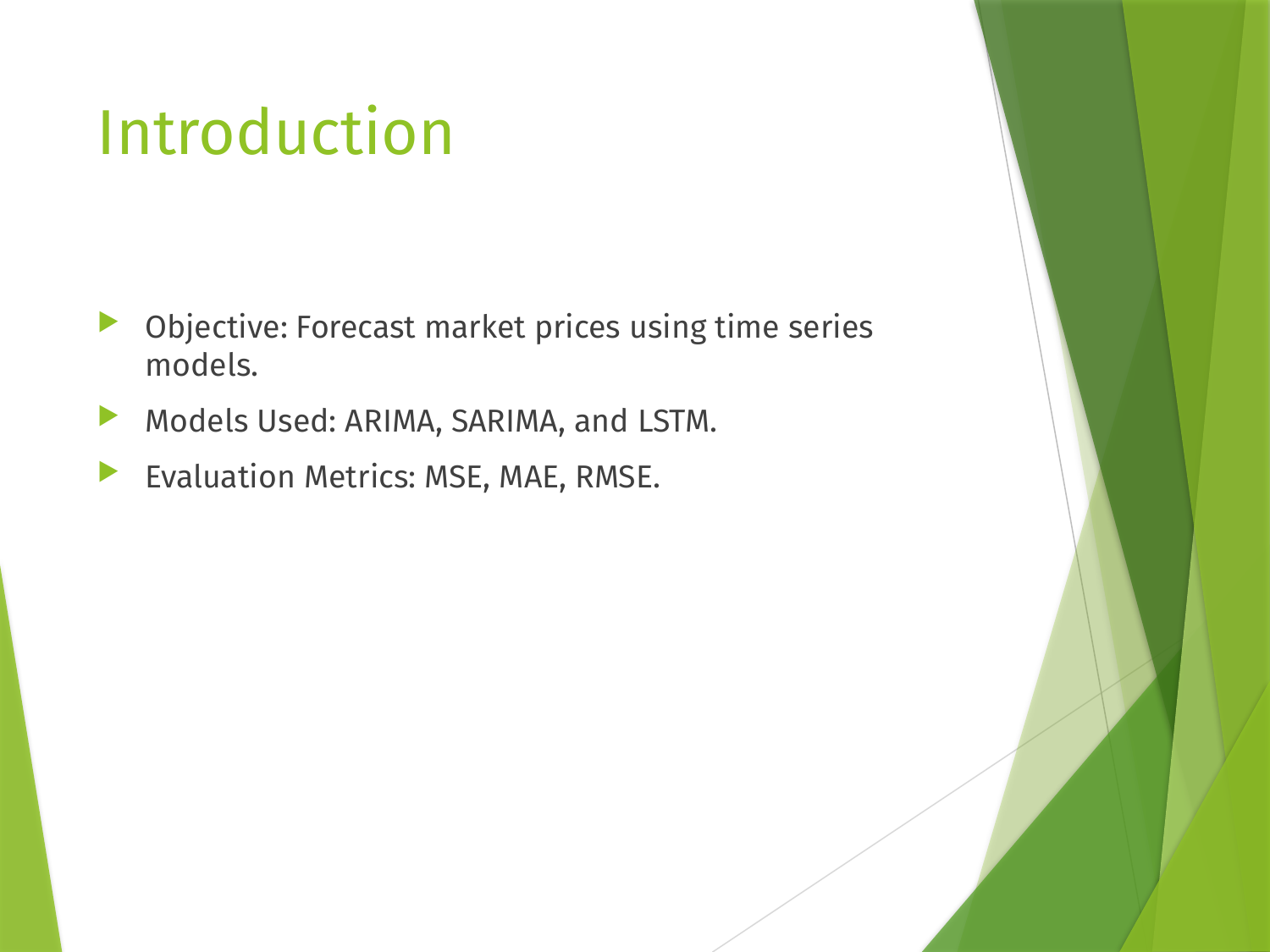

# Introduction
Objective: Forecast market prices using time series models.
Models Used: ARIMA, SARIMA, and LSTM.
Evaluation Metrics: MSE, MAE, RMSE.